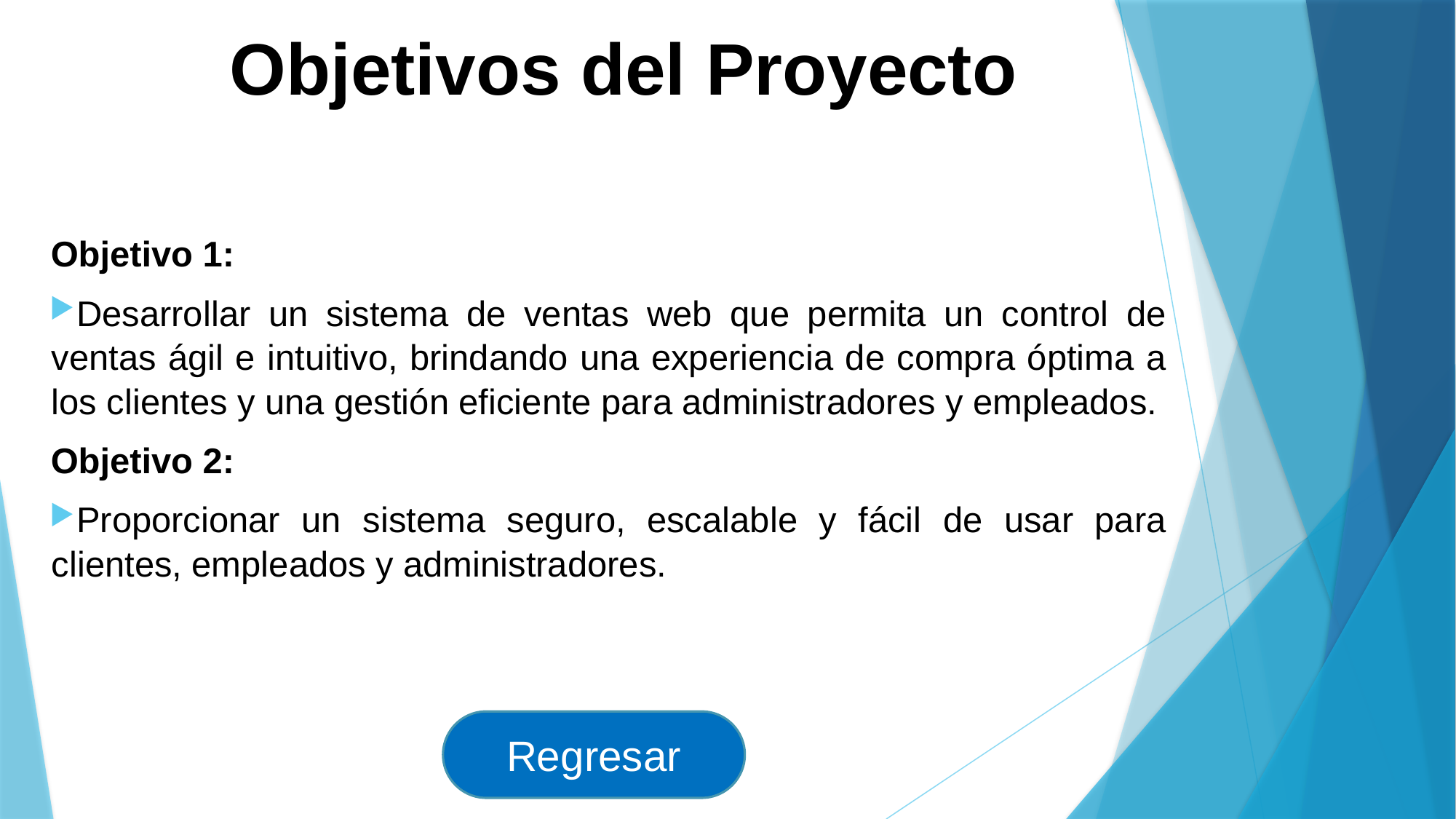

aObjetivos del Proyecto

Objetivo 1:
Desarrollar un sistema de ventas web que permita un control de ventas ágil e intuitivo, brindando una experiencia de compra óptima a los clientes y una gestión eficiente para administradores y empleados.
	Objetivo 2:
Proporcionar un sistema seguro, escalable y fácil de usar para clientes, empleados y administradores.

Regresar